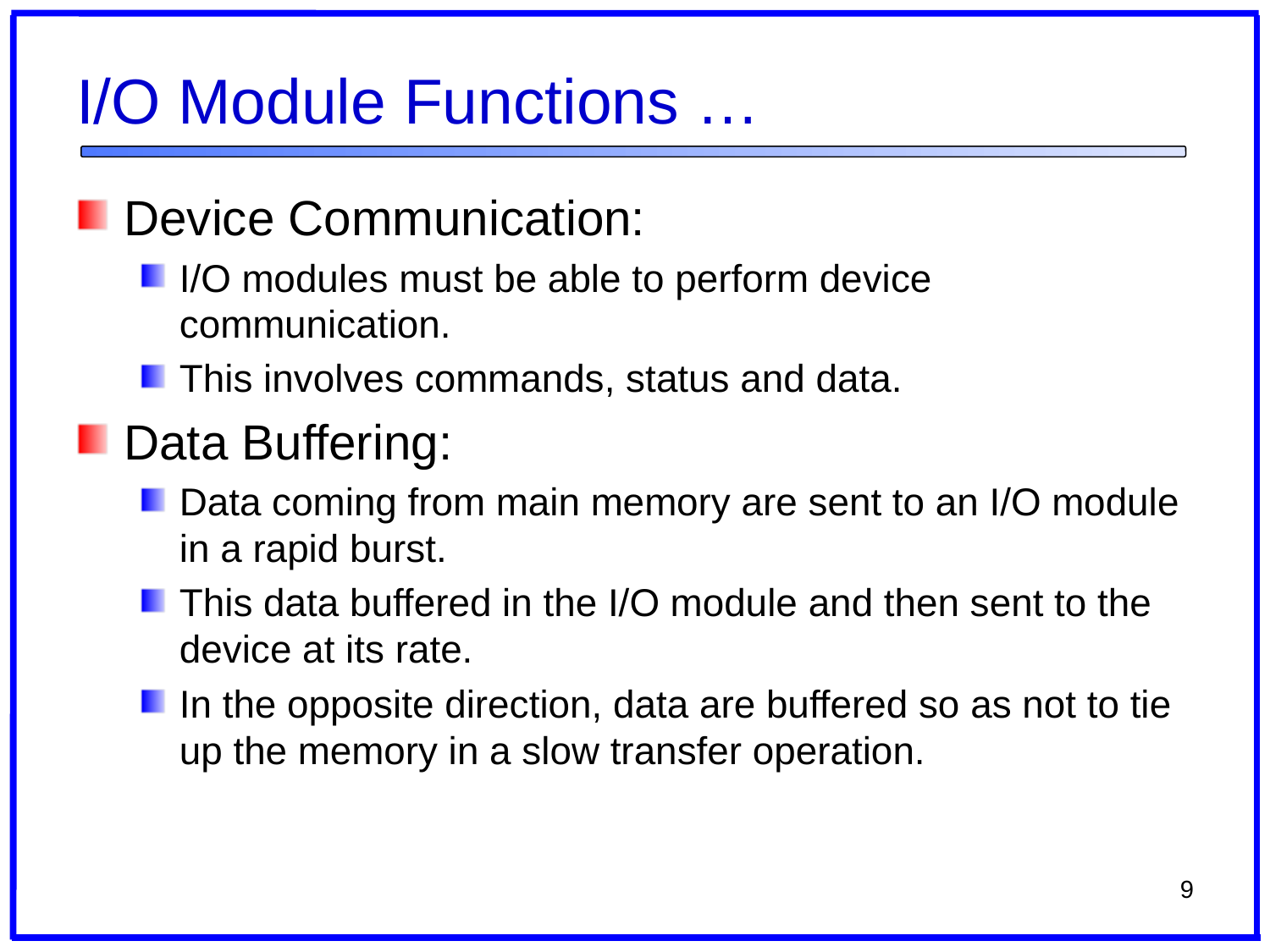

# I/O Module Functions …
Device Communication:
I/O modules must be able to perform device communication.
This involves commands, status and data.
Data Buffering:
Data coming from main memory are sent to an I/O module in a rapid burst.
This data buffered in the I/O module and then sent to the device at its rate.
In the opposite direction, data are buffered so as not to tie up the memory in a slow transfer operation.
9